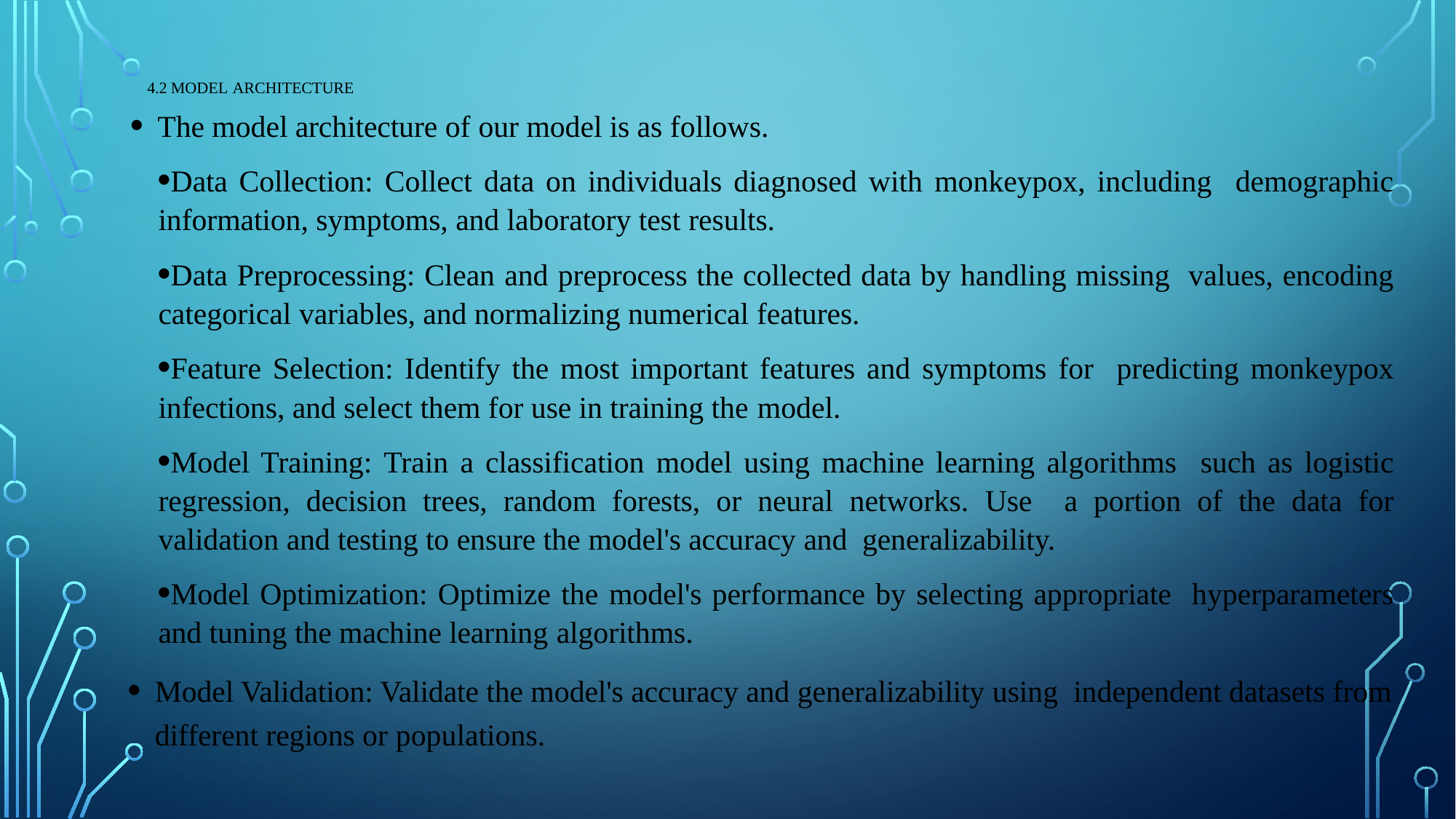

# 4.2 Model Architecture
The model architecture of our model is as follows.
Data Collection: Collect data on individuals diagnosed with monkeypox, including  demographic information, symptoms, and laboratory test results.
Data Preprocessing: Clean and preprocess the collected data by handling missing  values, encoding categorical variables, and normalizing numerical features.
Feature Selection: Identify the most important features and symptoms for  predicting monkeypox infections, and select them for use in training the model.
Model Training: Train a classification model using machine learning algorithms  such as logistic regression, decision trees, random forests, or neural networks. Use  a portion of the data for validation and testing to ensure the model's accuracy and  generalizability.
Model Optimization: Optimize the model's performance by selecting appropriate  hyperparameters and tuning the machine learning algorithms.
Model Validation: Validate the model's accuracy and generalizability using  independent datasets from different regions or populations.